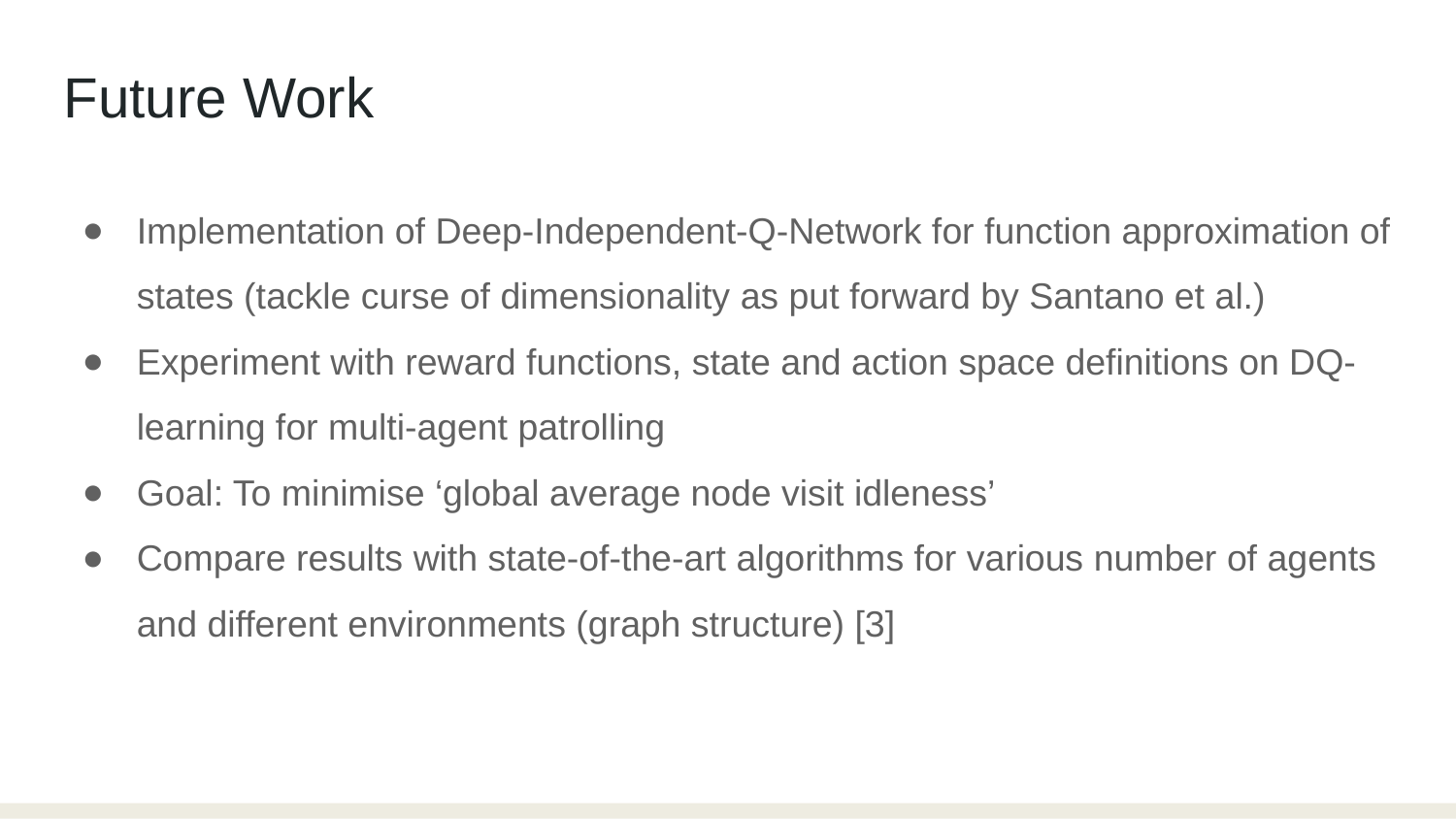

Future Work
Implementation of Deep-Independent-Q-Network for function approximation of states (tackle curse of dimensionality as put forward by Santano et al.)
Experiment with reward functions, state and action space definitions on DQ-learning for multi-agent patrolling
Goal: To minimise ‘global average node visit idleness’
Compare results with state-of-the-art algorithms for various number of agents and different environments (graph structure) [3]